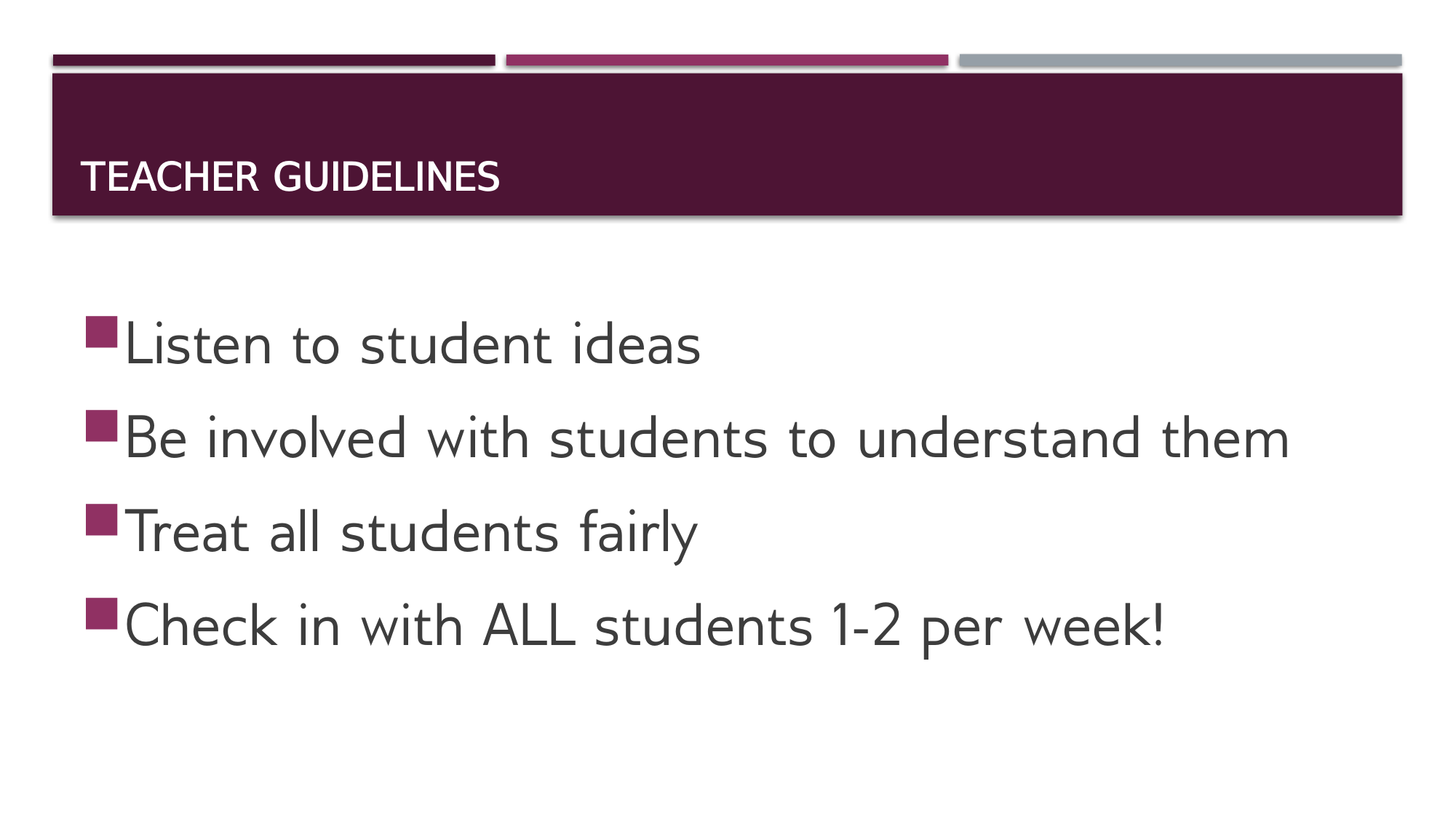

# Teacher Guidelines
Listen to student ideas
Be involved with students to understand them
Treat all students fairly
Check in with ALL students 1-2 per week!